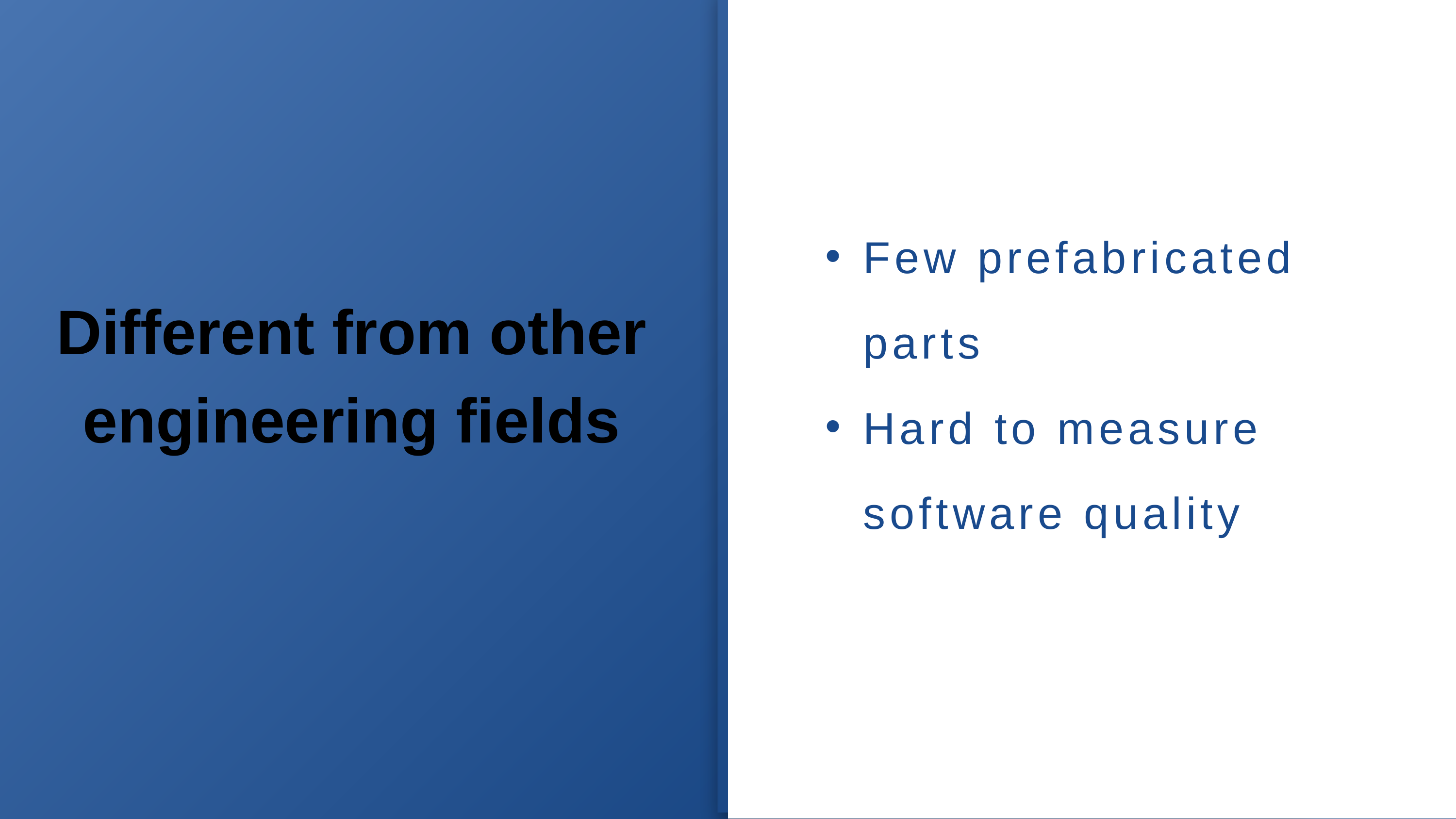

Few prefabricated parts
Hard to measure software quality
Different from other engineering fields